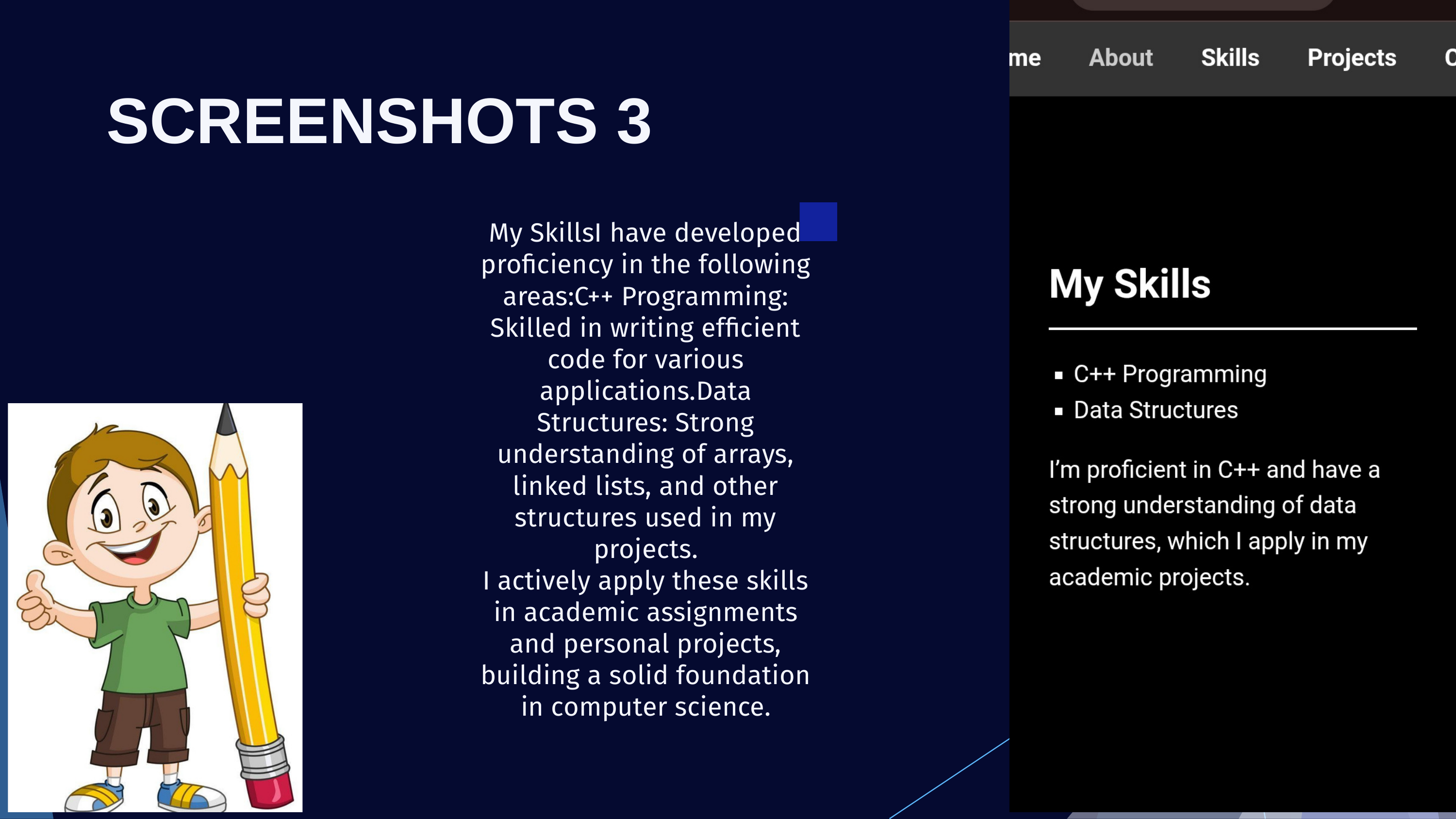

SCREENSHOTS 3

My SkillsI have developed proficiency in the following areas:C++ Programming: Skilled in writing efficient code for various applications.Data Structures: Strong understanding of arrays, linked lists, and other structures used in my projects.
I actively apply these skills in academic assignments and personal projects, building a solid foundation in computer science.

10
3/21/2024  Annual Review